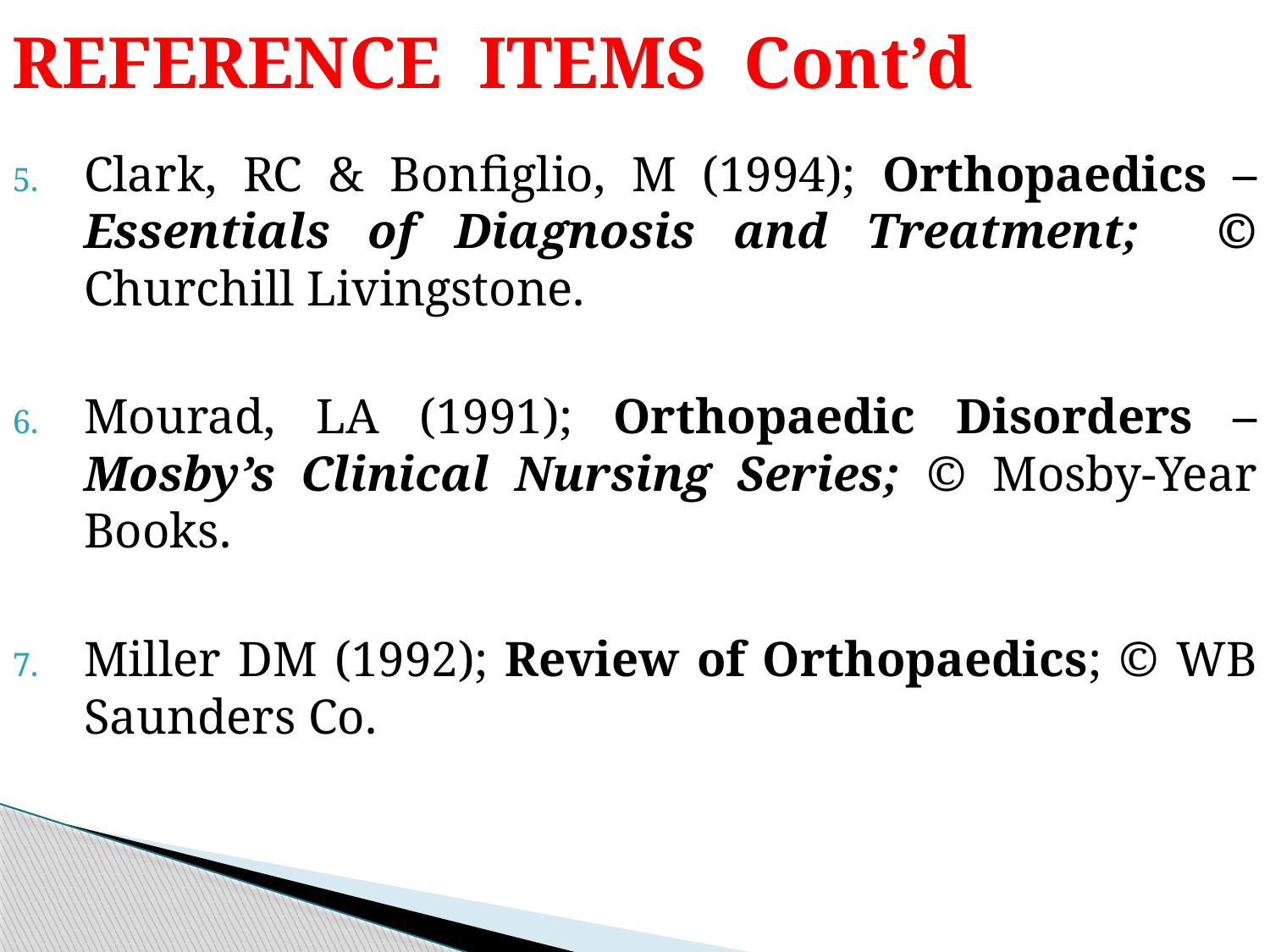

# REFERENCE  ITEMS  Cont’d
Clark, RC & Bonfiglio, M (1994); Orthopaedics – Essentials of Diagnosis and Treatment;  © Churchill Livingstone.

Mourad, LA (1991); Orthopaedic Disorders – Mosby’s Clinical Nursing Series; © Mosby-Year Books.

Miller DM (1992); Review of Orthopaedics; © WB Saunders Co.